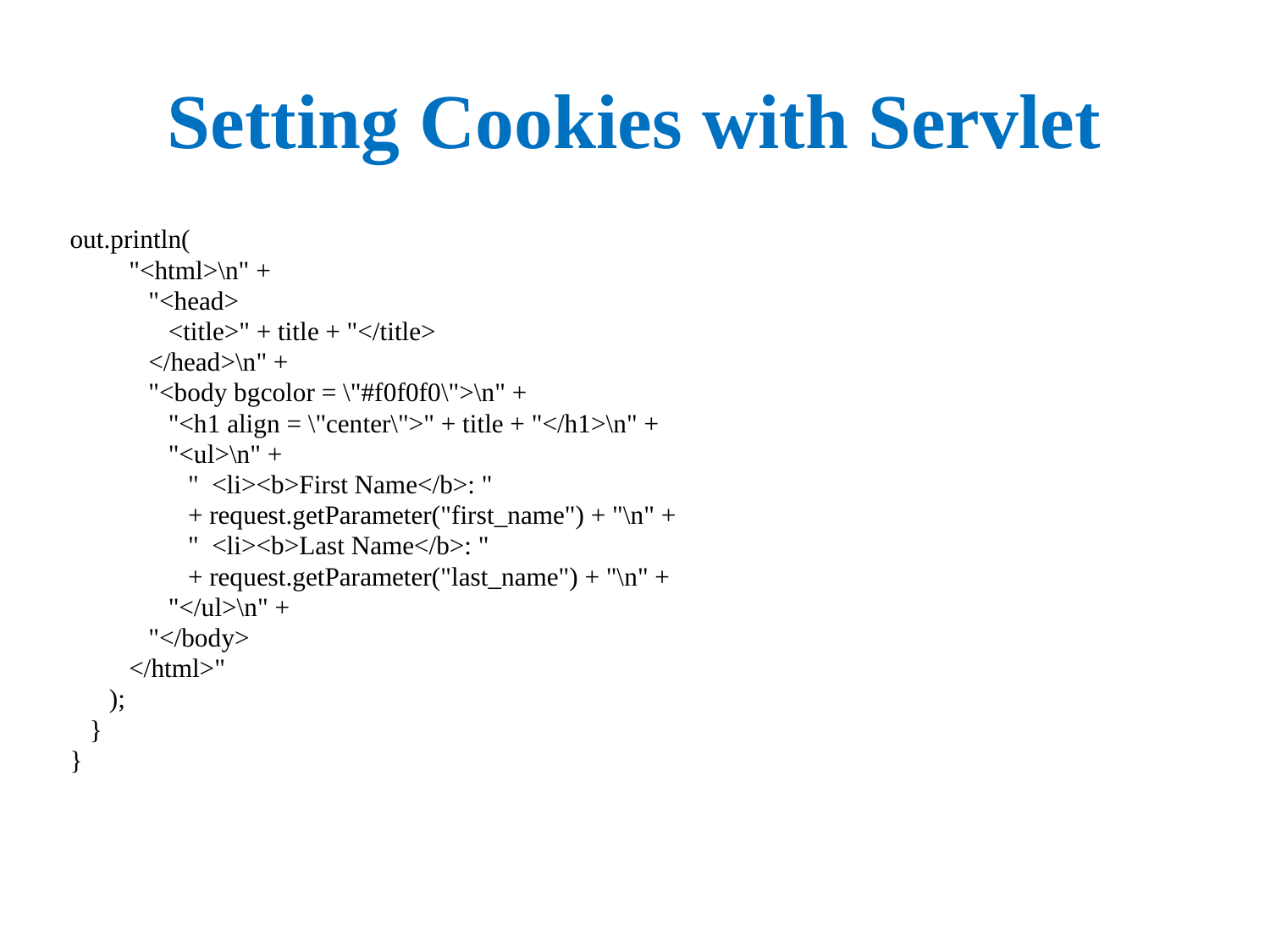

# Setting Cookies with Servlet
out.println(
         "<html>\n" +
            "<head>
               <title>" + title + "</title>
            </head>\n" +
            "<body bgcolor = \"#f0f0f0\">\n" +
               "<h1 align = \"center\">" + title + "</h1>\n" +
               "<ul>\n" +
                  "  <li><b>First Name</b>: "
                  + request.getParameter("first_name") + "\n" +
                  "  <li><b>Last Name</b>: "
                  + request.getParameter("last_name") + "\n" +
               "</ul>\n" +
            "</body>
         </html>"
      );
   }
}